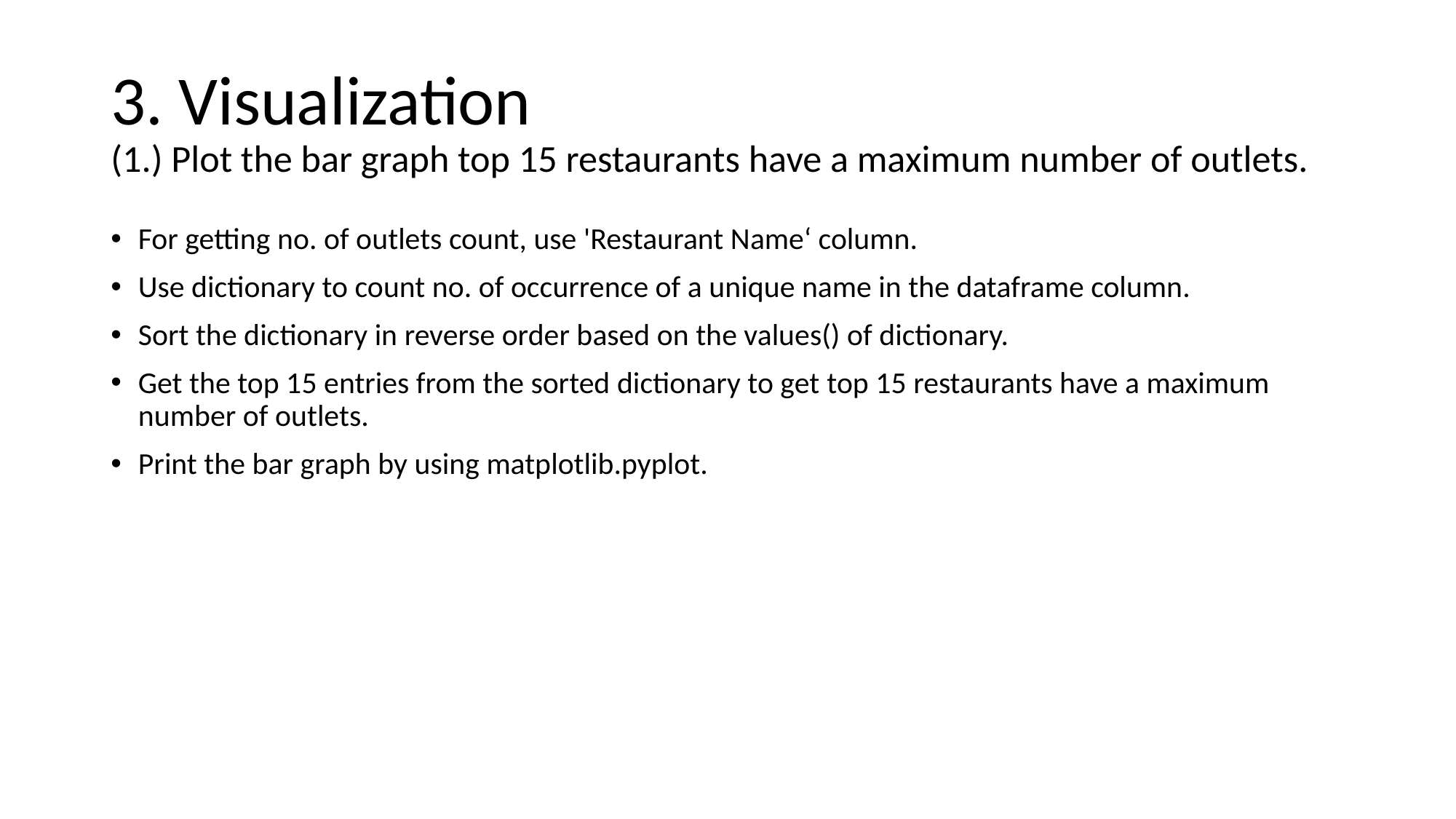

# 3. Visualization (1.) Plot the bar graph top 15 restaurants have a maximum number of outlets.
For getting no. of outlets count, use 'Restaurant Name‘ column.
Use dictionary to count no. of occurrence of a unique name in the dataframe column.
Sort the dictionary in reverse order based on the values() of dictionary.
Get the top 15 entries from the sorted dictionary to get top 15 restaurants have a maximum number of outlets.
Print the bar graph by using matplotlib.pyplot.